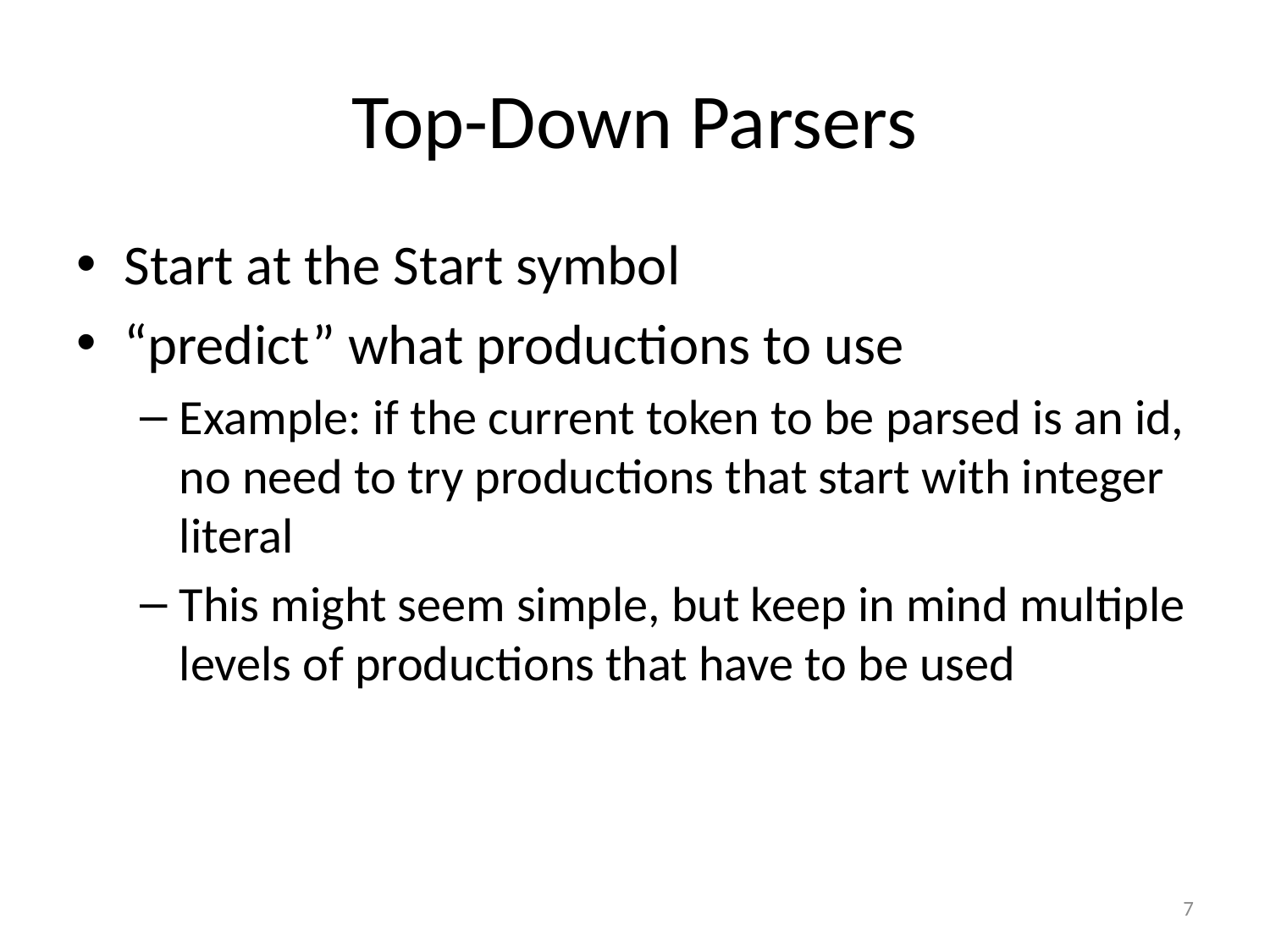

# Top-Down Parsers
Start at the Start symbol
“predict” what productions to use
Example: if the current token to be parsed is an id, no need to try productions that start with integer literal
This might seem simple, but keep in mind multiple levels of productions that have to be used

7